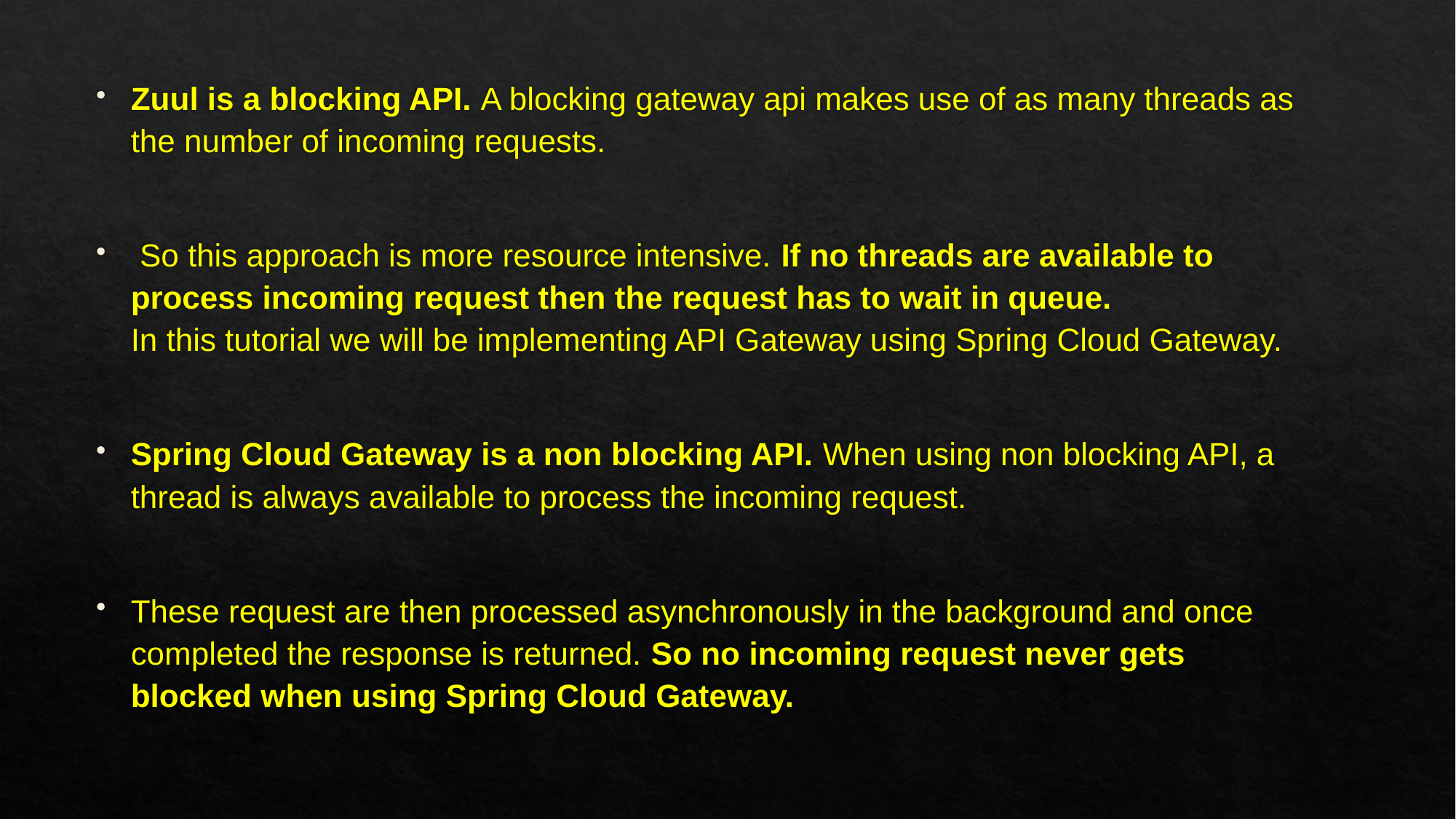

Zuul is a blocking API. A blocking gateway api makes use of as many threads as the number of incoming requests.

 So this approach is more resource intensive. If no threads are available to process incoming request then the request has to wait in queue.
In this tutorial we will be implementing API Gateway using Spring Cloud Gateway.

Spring Cloud Gateway is a non blocking API. When using non blocking API, a thread is always available to process the incoming request.

These request are then processed asynchronously in the background and once completed the response is returned. So no incoming request never gets blocked when using Spring Cloud Gateway.